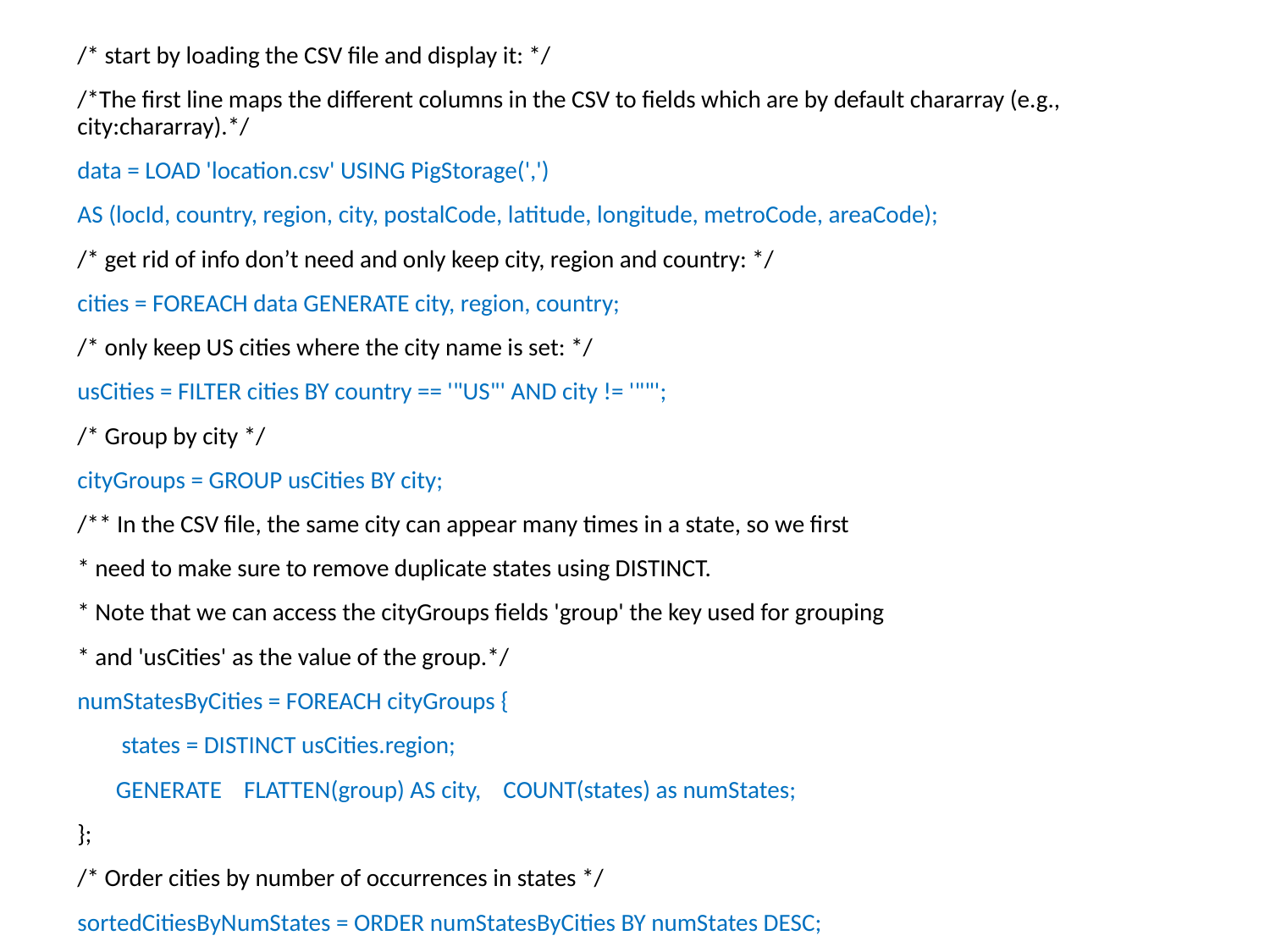

/* start by loading the CSV file and display it: */
/*The first line maps the different columns in the CSV to fields which are by default chararray (e.g., city:chararray).*/
data = LOAD 'location.csv' USING PigStorage(',')
AS (locId, country, region, city, postalCode, latitude, longitude, metroCode, areaCode);
/* get rid of info don’t need and only keep city, region and country: */
cities = FOREACH data GENERATE city, region, country;
/* only keep US cities where the city name is set: */
usCities = FILTER cities BY country == '"US"' AND city != '""';
/* Group by city */
cityGroups = GROUP usCities BY city;
/** In the CSV file, the same city can appear many times in a state, so we first
* need to make sure to remove duplicate states using DISTINCT.
* Note that we can access the cityGroups fields 'group' the key used for grouping
* and 'usCities' as the value of the group.*/
numStatesByCities = FOREACH cityGroups {
        states = DISTINCT usCities.region;
       GENERATE    FLATTEN(group) AS city,    COUNT(states) as numStates;
};
/* Order cities by number of occurrences in states */
sortedCitiesByNumStates = ORDER numStatesByCities BY numStates DESC;
/* Only keep the first 10 cities */
result = LIMIT sortedCitiesByNumStates 10;
store result into './citiesdata';